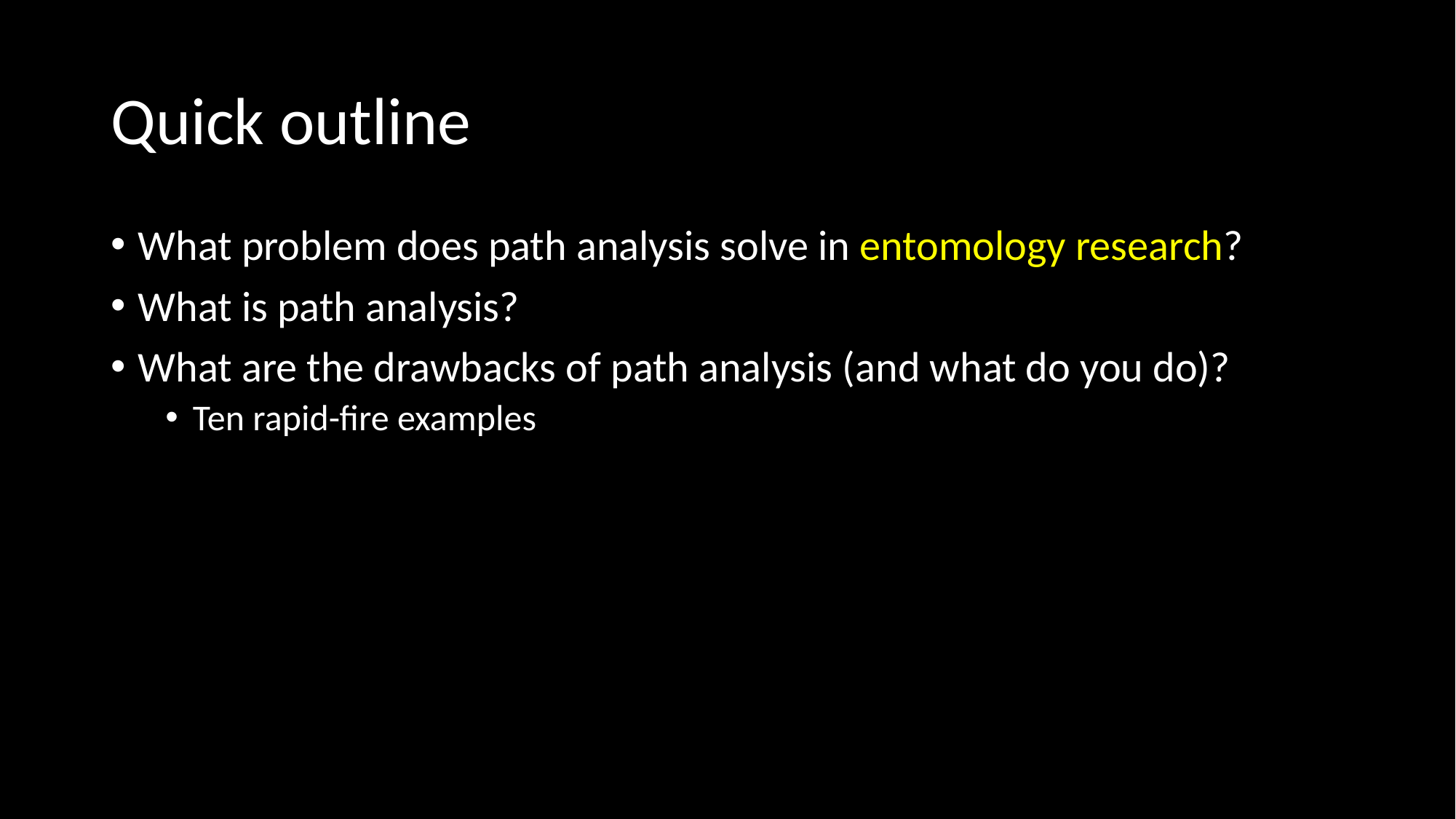

# Quick outline
What problem does path analysis solve in entomology research?
What is path analysis?
What are the drawbacks of path analysis (and what do you do)?
Ten rapid-fire examples